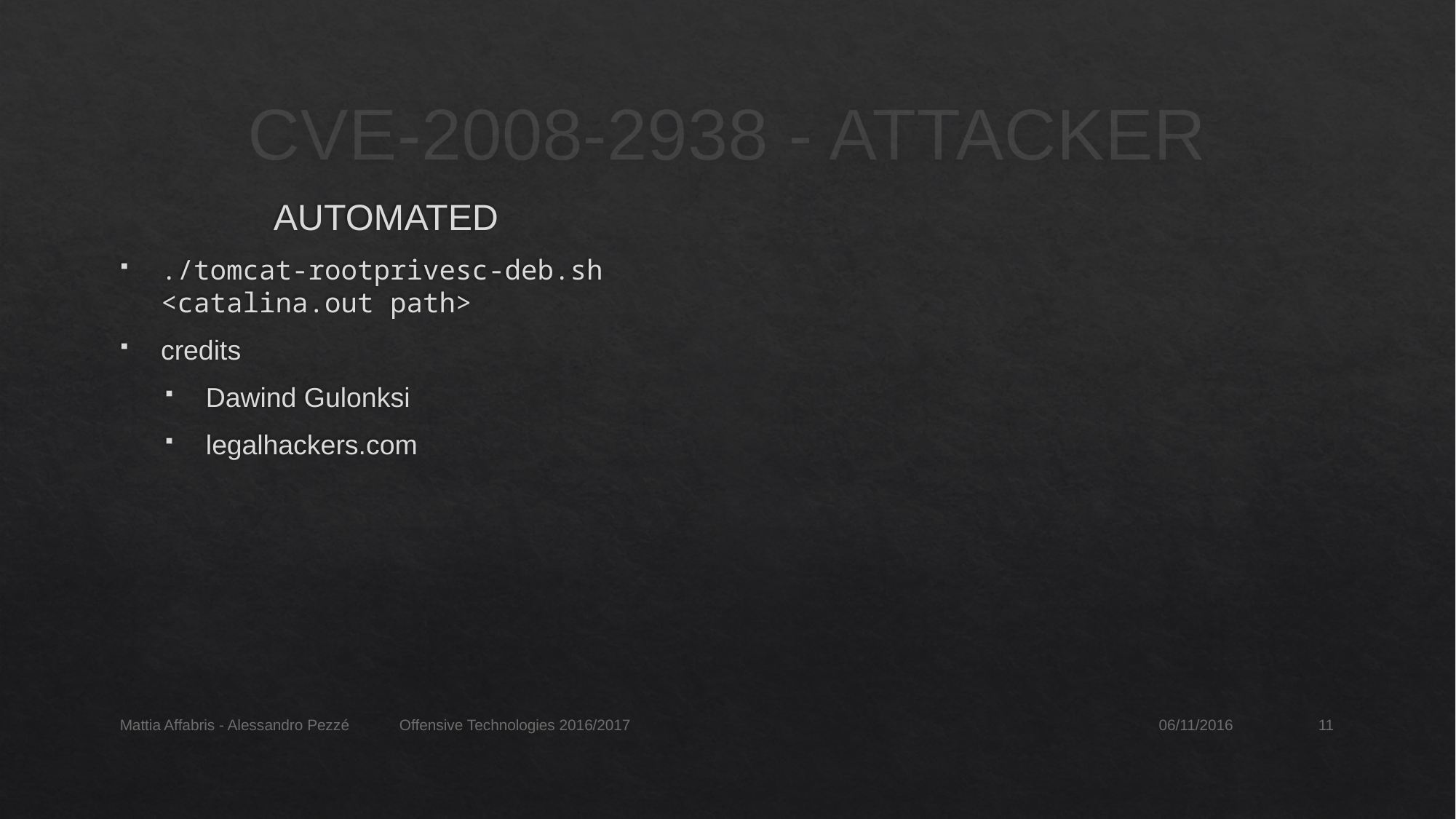

# CVE-2008-2938 - ATTACKER
AUTOMATED
./tomcat-rootprivesc-deb.sh <catalina.out path>
credits
Dawind Gulonksi
legalhackers.com
Mattia Affabris - Alessandro Pezzé            Offensive Technologies 2016/2017
06/11/2016
11